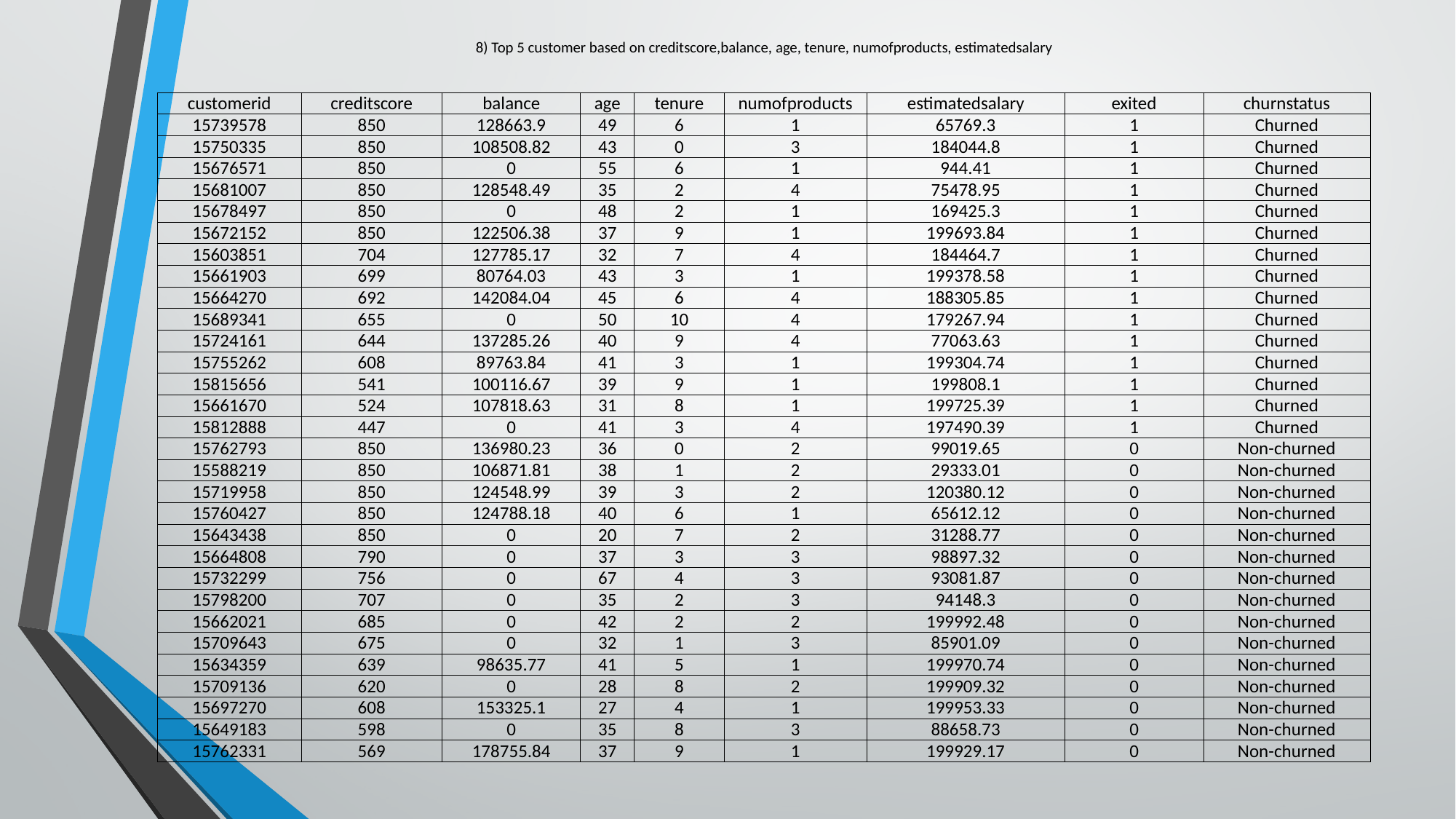

# 8) Top 5 customer based on creditscore,balance, age, tenure, numofproducts, estimatedsalary
| customerid | creditscore | balance | age | tenure | numofproducts | estimatedsalary | exited | churnstatus |
| --- | --- | --- | --- | --- | --- | --- | --- | --- |
| 15739578 | 850 | 128663.9 | 49 | 6 | 1 | 65769.3 | 1 | Churned |
| 15750335 | 850 | 108508.82 | 43 | 0 | 3 | 184044.8 | 1 | Churned |
| 15676571 | 850 | 0 | 55 | 6 | 1 | 944.41 | 1 | Churned |
| 15681007 | 850 | 128548.49 | 35 | 2 | 4 | 75478.95 | 1 | Churned |
| 15678497 | 850 | 0 | 48 | 2 | 1 | 169425.3 | 1 | Churned |
| 15672152 | 850 | 122506.38 | 37 | 9 | 1 | 199693.84 | 1 | Churned |
| 15603851 | 704 | 127785.17 | 32 | 7 | 4 | 184464.7 | 1 | Churned |
| 15661903 | 699 | 80764.03 | 43 | 3 | 1 | 199378.58 | 1 | Churned |
| 15664270 | 692 | 142084.04 | 45 | 6 | 4 | 188305.85 | 1 | Churned |
| 15689341 | 655 | 0 | 50 | 10 | 4 | 179267.94 | 1 | Churned |
| 15724161 | 644 | 137285.26 | 40 | 9 | 4 | 77063.63 | 1 | Churned |
| 15755262 | 608 | 89763.84 | 41 | 3 | 1 | 199304.74 | 1 | Churned |
| 15815656 | 541 | 100116.67 | 39 | 9 | 1 | 199808.1 | 1 | Churned |
| 15661670 | 524 | 107818.63 | 31 | 8 | 1 | 199725.39 | 1 | Churned |
| 15812888 | 447 | 0 | 41 | 3 | 4 | 197490.39 | 1 | Churned |
| 15762793 | 850 | 136980.23 | 36 | 0 | 2 | 99019.65 | 0 | Non-churned |
| 15588219 | 850 | 106871.81 | 38 | 1 | 2 | 29333.01 | 0 | Non-churned |
| 15719958 | 850 | 124548.99 | 39 | 3 | 2 | 120380.12 | 0 | Non-churned |
| 15760427 | 850 | 124788.18 | 40 | 6 | 1 | 65612.12 | 0 | Non-churned |
| 15643438 | 850 | 0 | 20 | 7 | 2 | 31288.77 | 0 | Non-churned |
| 15664808 | 790 | 0 | 37 | 3 | 3 | 98897.32 | 0 | Non-churned |
| 15732299 | 756 | 0 | 67 | 4 | 3 | 93081.87 | 0 | Non-churned |
| 15798200 | 707 | 0 | 35 | 2 | 3 | 94148.3 | 0 | Non-churned |
| 15662021 | 685 | 0 | 42 | 2 | 2 | 199992.48 | 0 | Non-churned |
| 15709643 | 675 | 0 | 32 | 1 | 3 | 85901.09 | 0 | Non-churned |
| 15634359 | 639 | 98635.77 | 41 | 5 | 1 | 199970.74 | 0 | Non-churned |
| 15709136 | 620 | 0 | 28 | 8 | 2 | 199909.32 | 0 | Non-churned |
| 15697270 | 608 | 153325.1 | 27 | 4 | 1 | 199953.33 | 0 | Non-churned |
| 15649183 | 598 | 0 | 35 | 8 | 3 | 88658.73 | 0 | Non-churned |
| 15762331 | 569 | 178755.84 | 37 | 9 | 1 | 199929.17 | 0 | Non-churned |